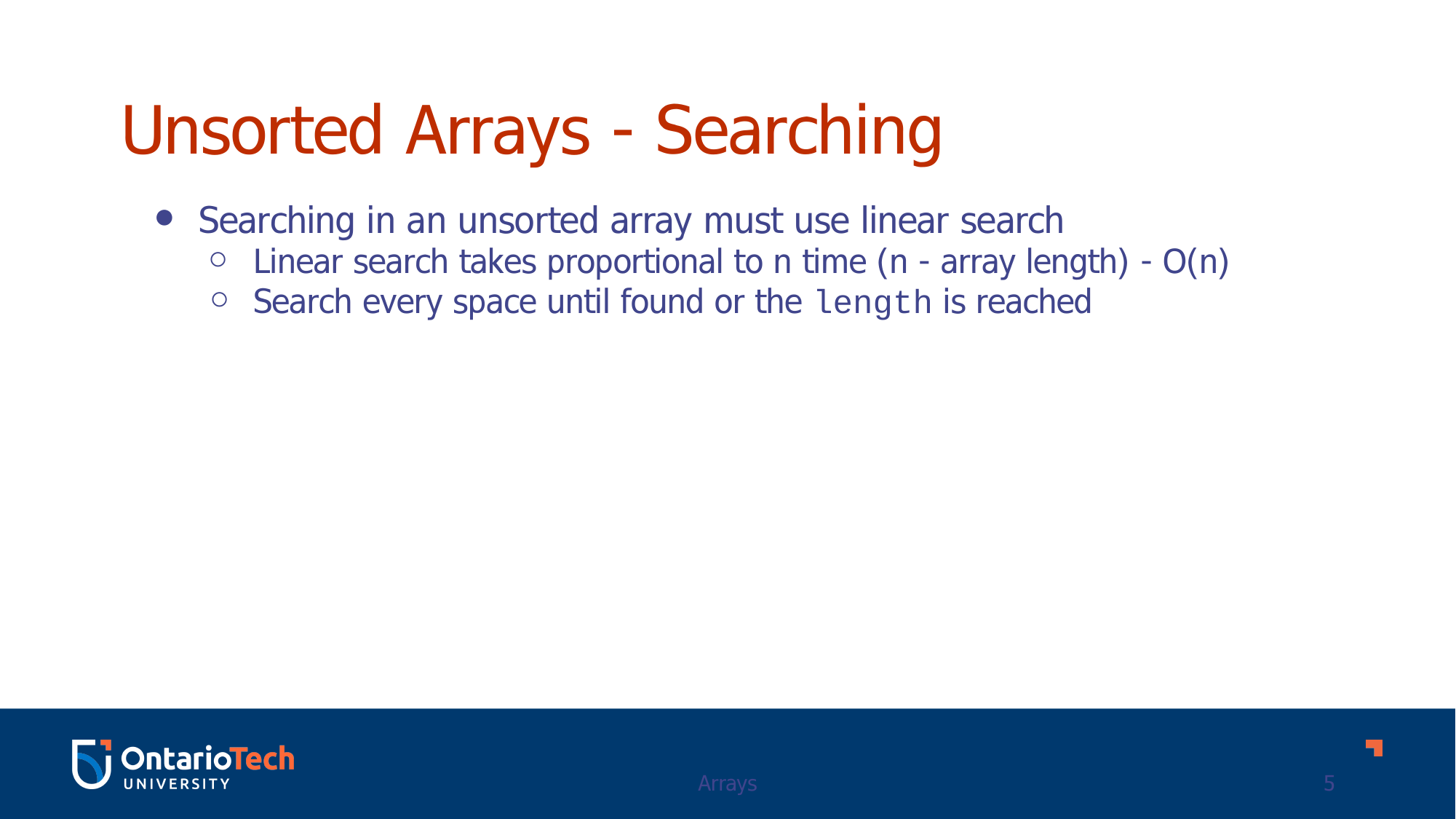

Unsorted Arrays - Searching
Searching in an unsorted array must use linear search
Linear search takes proportional to n time (n - array length) - O(n)
Search every space until found or the length is reached
Arrays
5